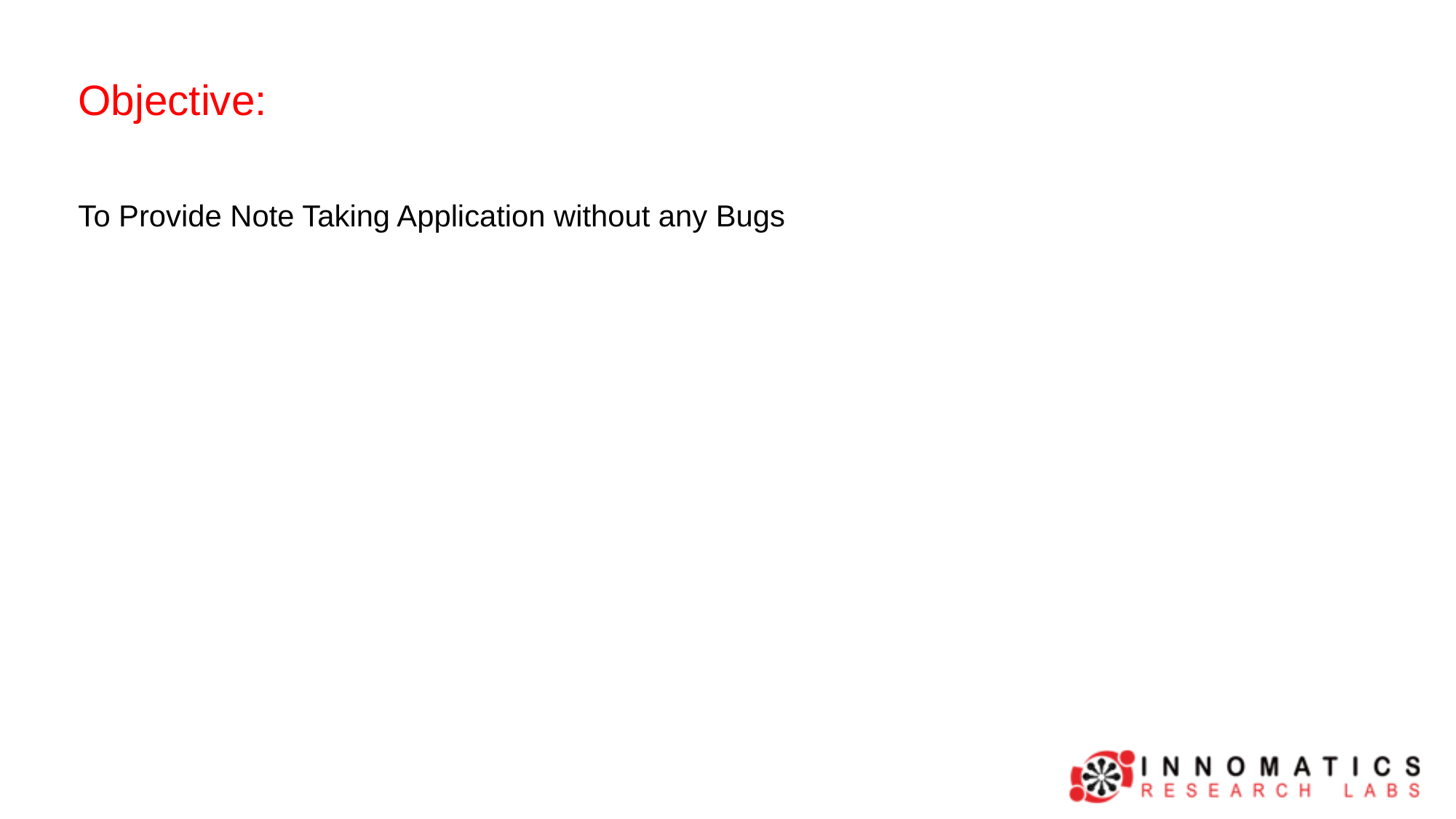

Objective:

To Provide Note Taking Application without any Bugs